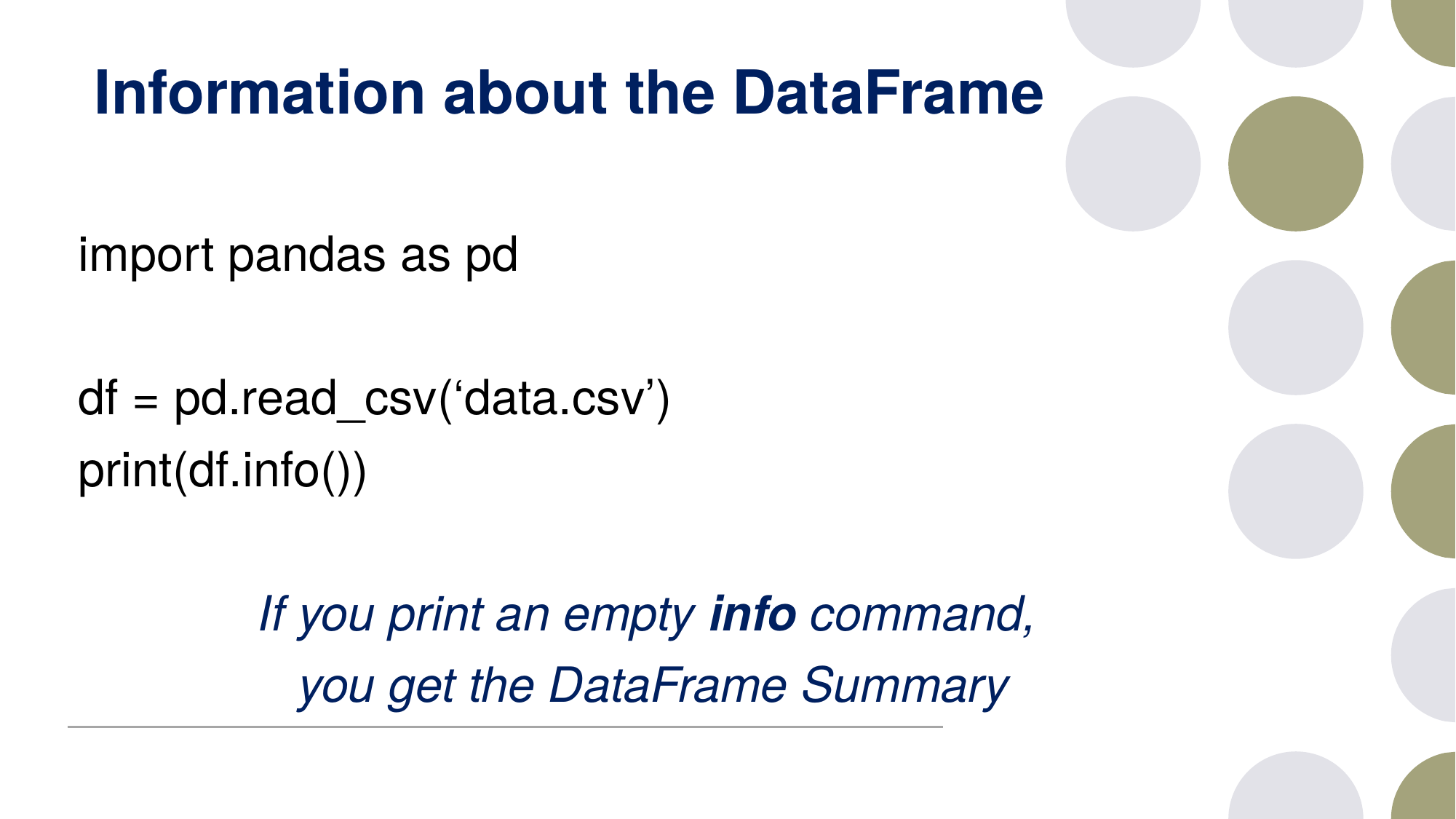

# Information about the DataFrame
import pandas as pd

df = pd.read_csv(‘data.csv’)
print(df.info())

If you print an empty info command,
you get the DataFrame Summary